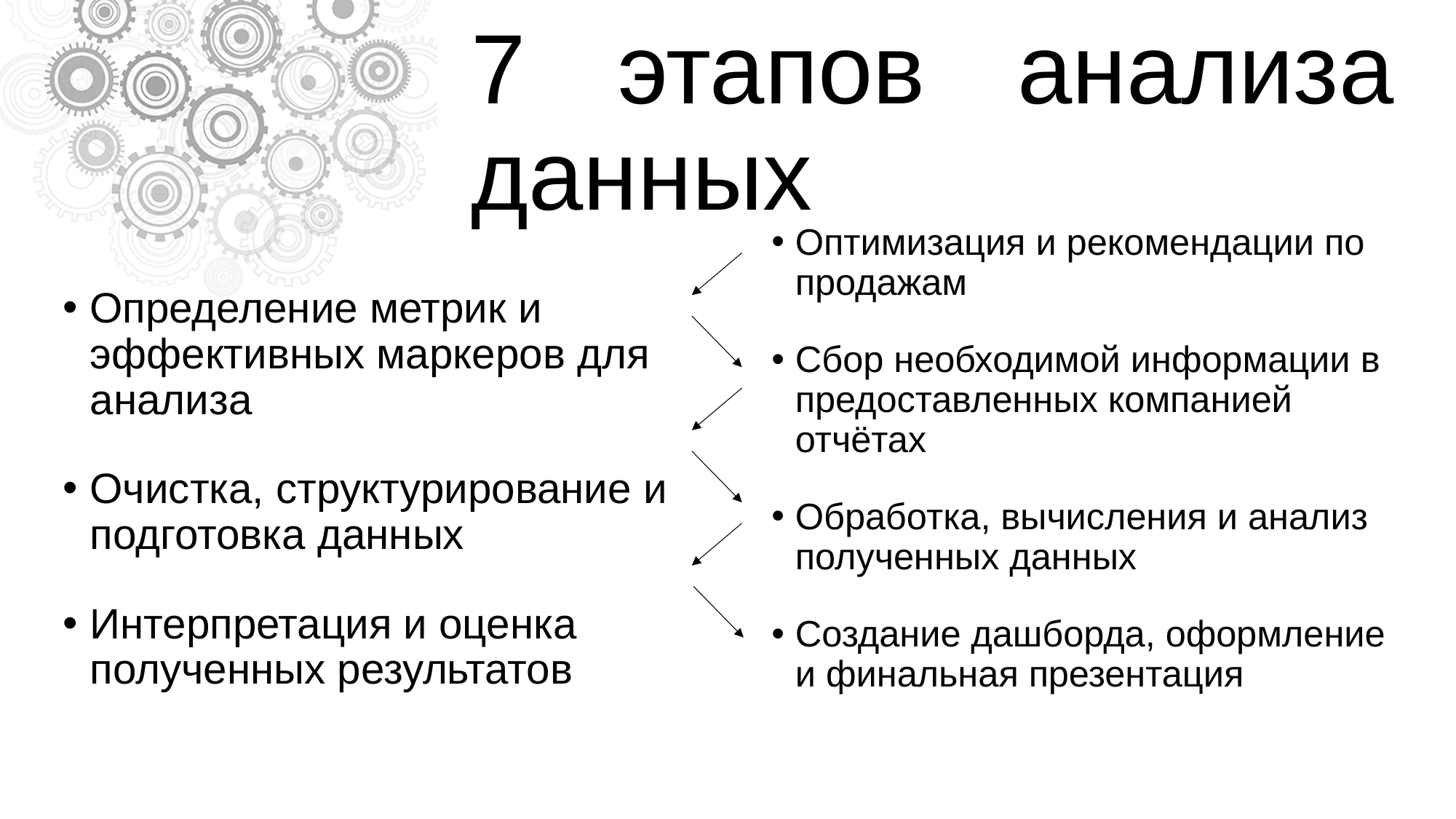

# 7 этапов анализа данных
Оптимизация и рекомендации по продажам

Сбор необходимой информации в предоставленных компанией отчётах

Обработка, вычисления и анализ полученных данных

Создание дашборда, оформление и финальная презентация
Определение метрик и эффективных маркеров для анализа

Очистка, структурирование и подготовка данных

Интерпретация и оценка полученных результатов